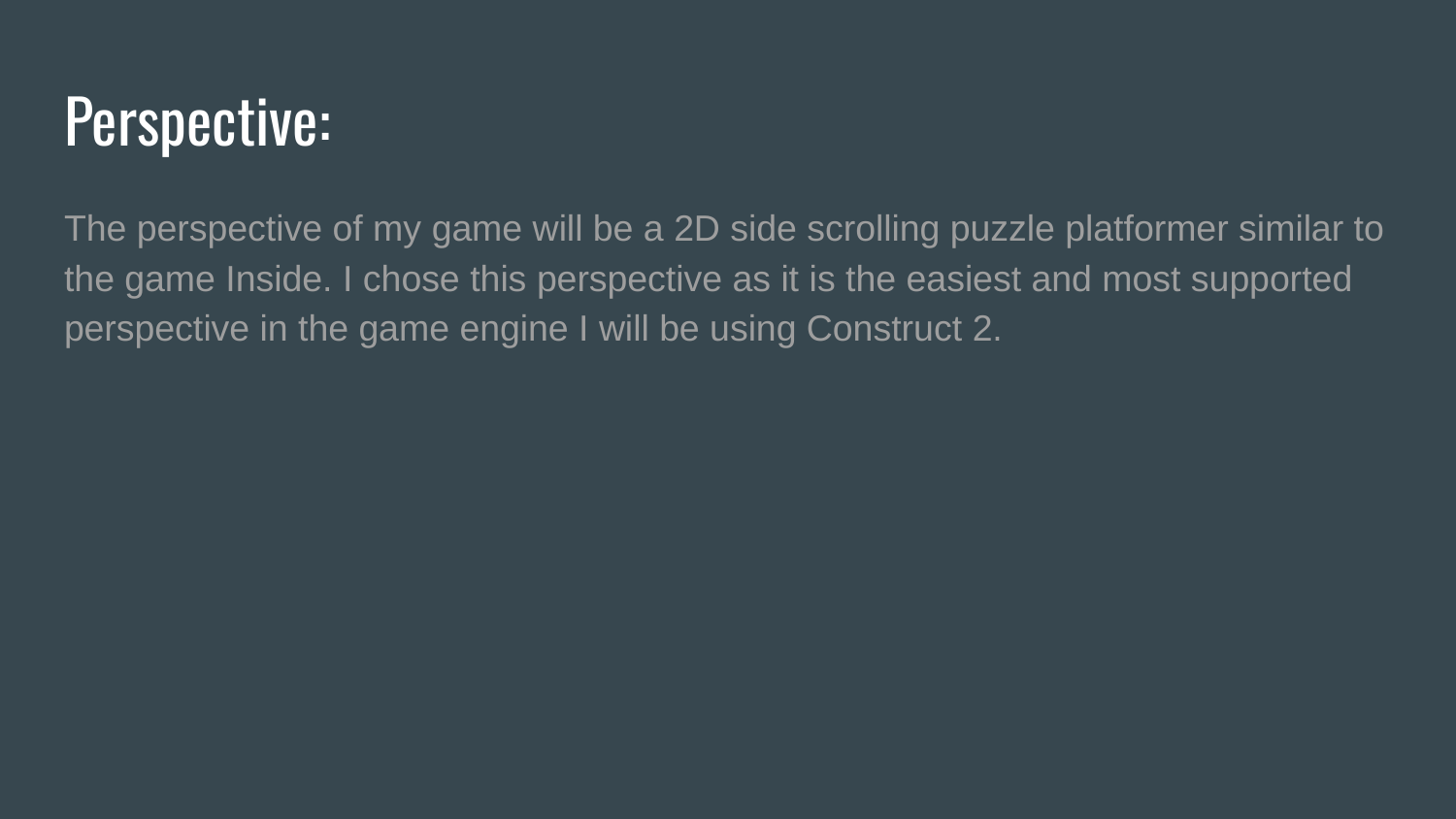

# Perspective:
The perspective of my game will be a 2D side scrolling puzzle platformer similar to the game Inside. I chose this perspective as it is the easiest and most supported perspective in the game engine I will be using Construct 2.